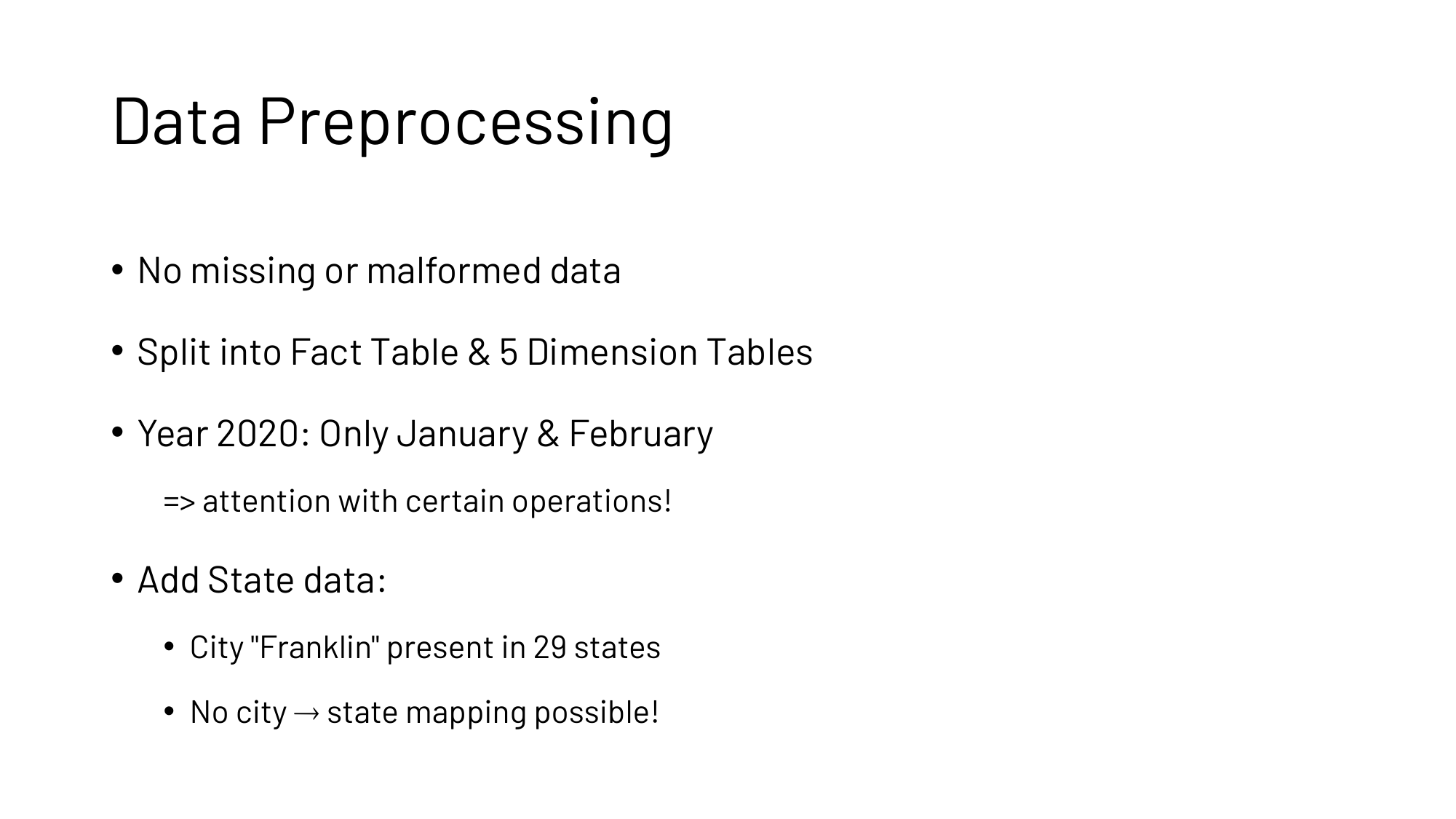

# Data Preprocessing
No missing or malformed data
Split into Fact Table & 5 Dimension Tables
Year 2020: Only January & February
=> attention with certain operations!
Add State data:
City "Franklin" present in 29 states
No city → state mapping possible!